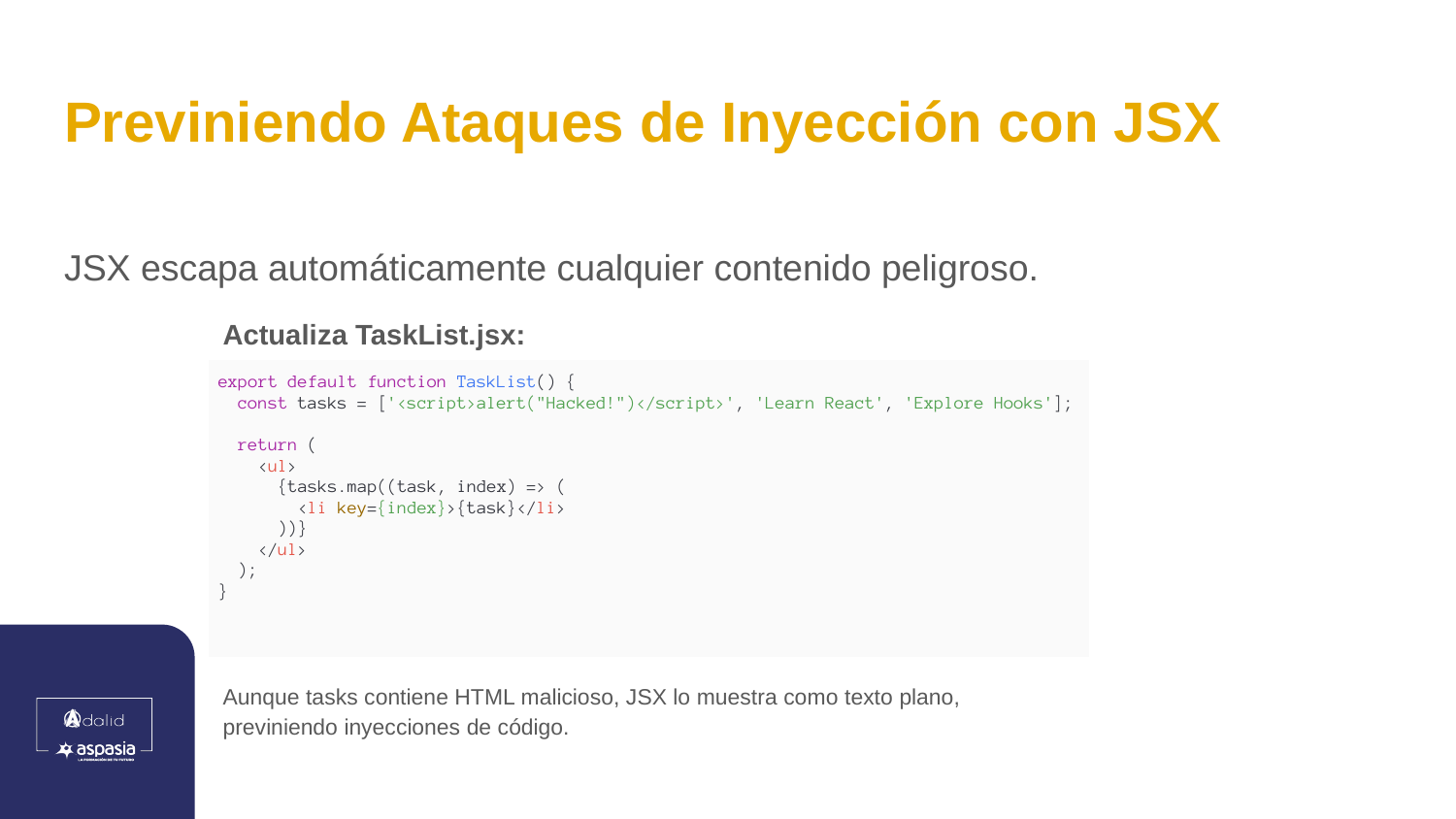

# Previniendo Ataques de Inyección con JSX
JSX escapa automáticamente cualquier contenido peligroso.
Actualiza TaskList.jsx:
| export default function TaskList() { const tasks = ['<script>alert("Hacked!")</script>', 'Learn React', 'Explore Hooks']; return ( <ul> {tasks.map((task, index) => ( <li key={index}>{task}</li> ))} </ul> ); } |
| --- |
Aunque tasks contiene HTML malicioso, JSX lo muestra como texto plano, previniendo inyecciones de código.